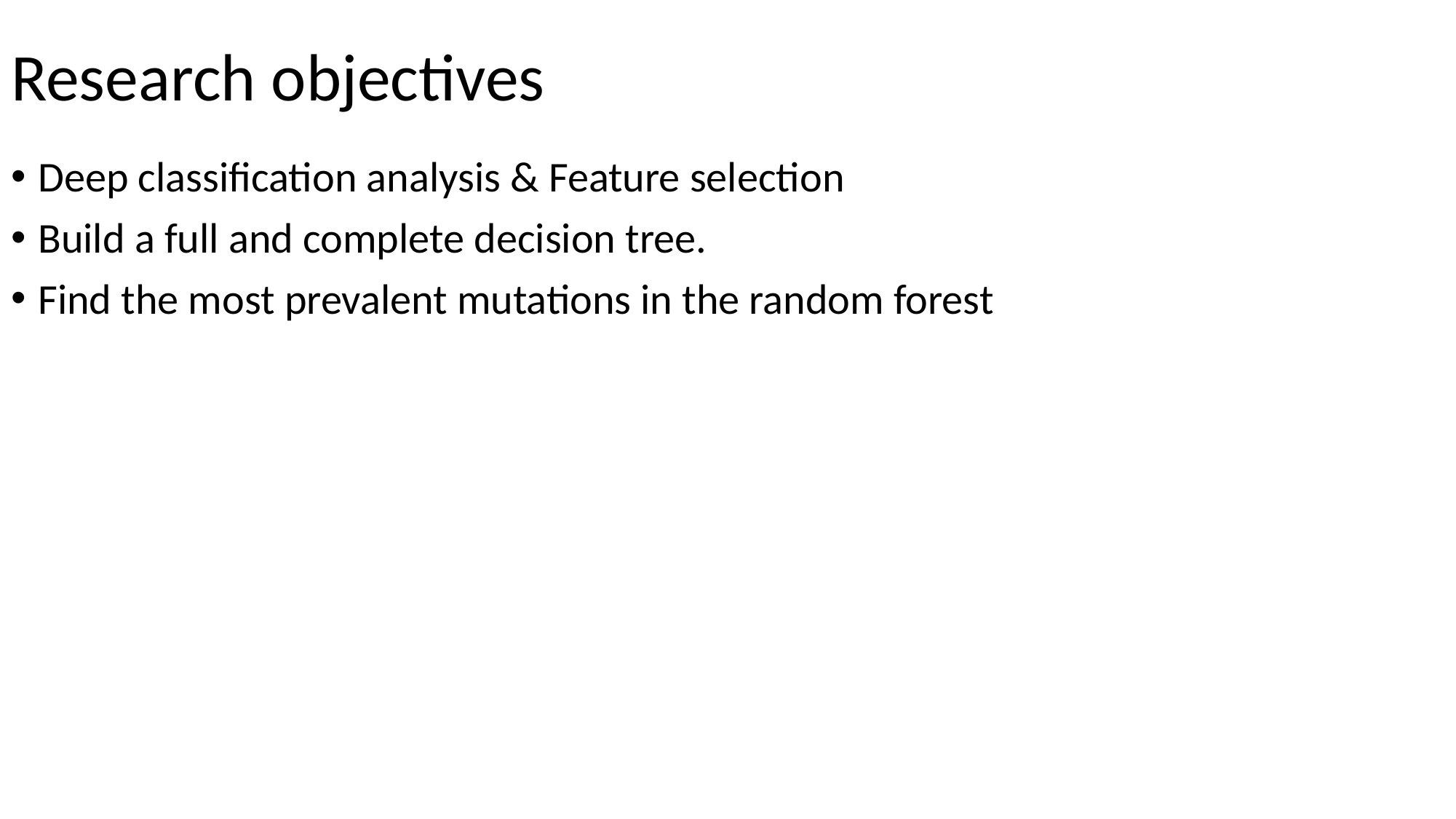

# Research objectives
Deep classification analysis & Feature selection
Build a full and complete decision tree.
Find the most prevalent mutations in the random forest